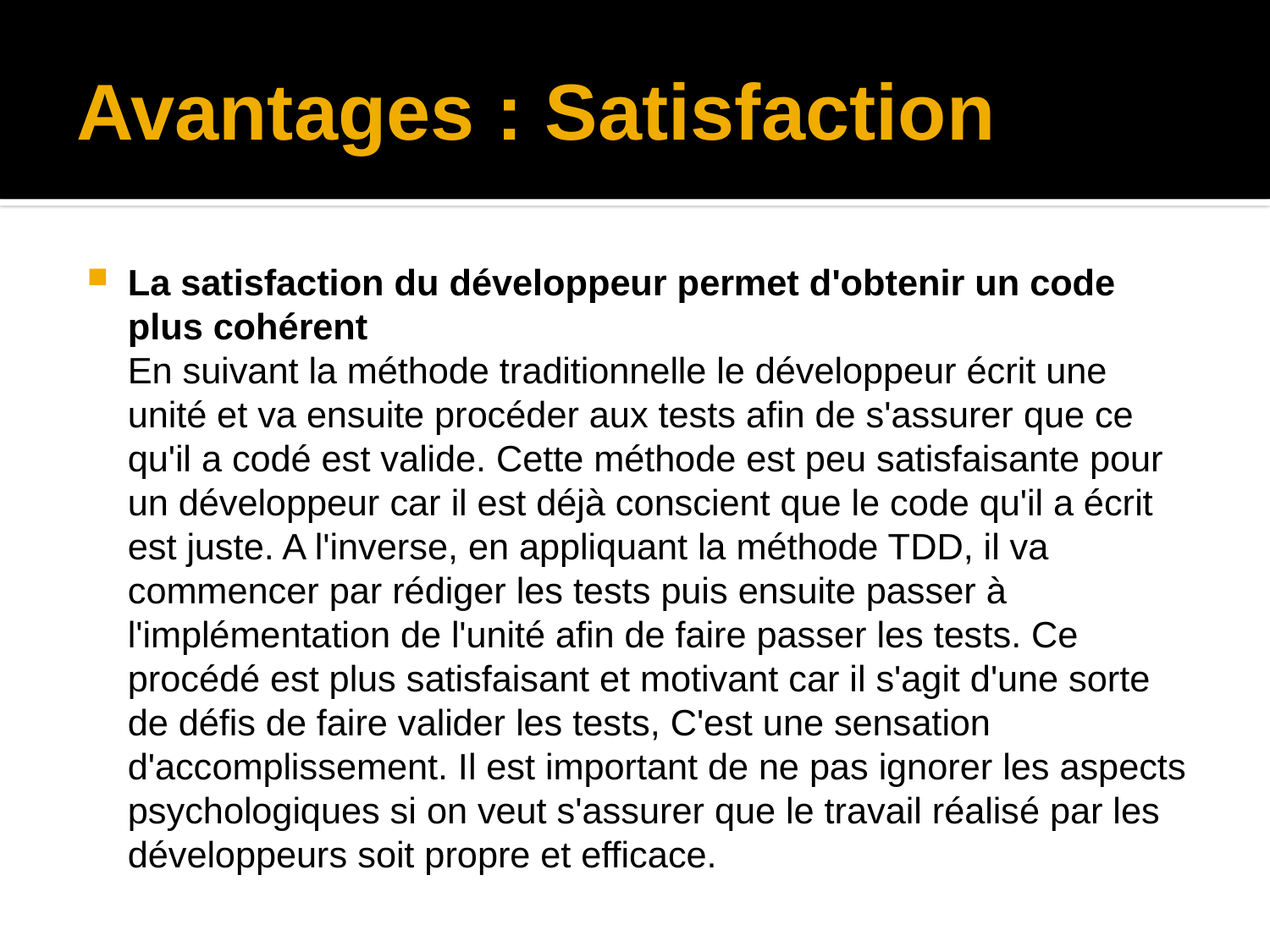

# Avantages : Satisfaction
La satisfaction du développeur permet d'obtenir un code plus cohérent
En suivant la méthode traditionnelle le développeur écrit une unité et va ensuite procéder aux tests afin de s'assurer que ce qu'il a codé est valide. Cette méthode est peu satisfaisante pour un développeur car il est déjà conscient que le code qu'il a écrit est juste. A l'inverse, en appliquant la méthode TDD, il va commencer par rédiger les tests puis ensuite passer à l'implémentation de l'unité afin de faire passer les tests. Ce procédé est plus satisfaisant et motivant car il s'agit d'une sorte de défis de faire valider les tests, C'est une sensation d'accomplissement. Il est important de ne pas ignorer les aspects psychologiques si on veut s'assurer que le travail réalisé par les développeurs soit propre et efficace.